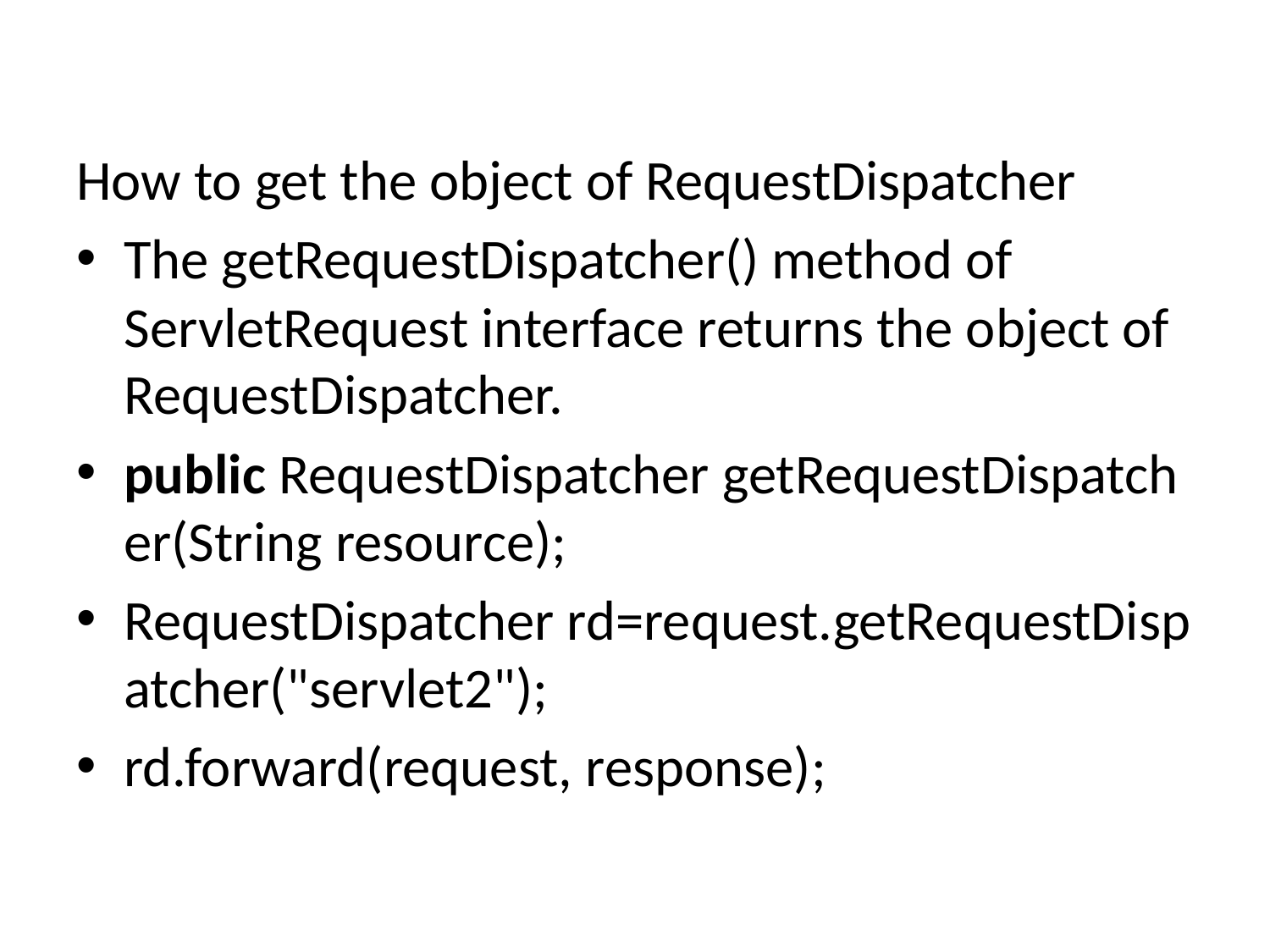

#
How to get the object of RequestDispatcher
The getRequestDispatcher() method of ServletRequest interface returns the object of RequestDispatcher.
public RequestDispatcher getRequestDispatcher(String resource);
RequestDispatcher rd=request.getRequestDispatcher("servlet2");
rd.forward(request, response);